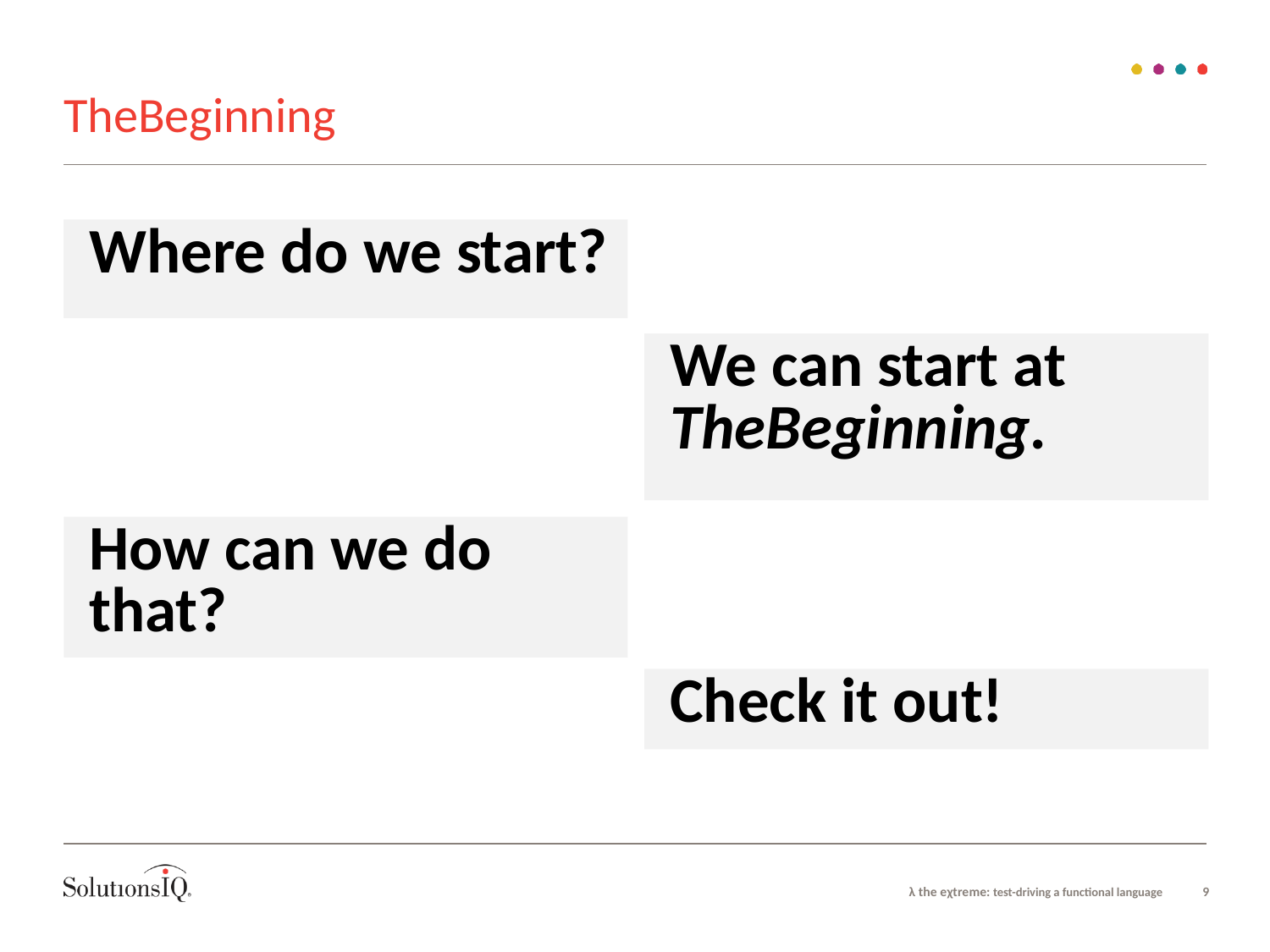

# TheBeginning
Where do we start?
We can start at
TheBeginning.
How can we do
that?
Check it out!
λ the eχtreme: test-driving a functional language

9